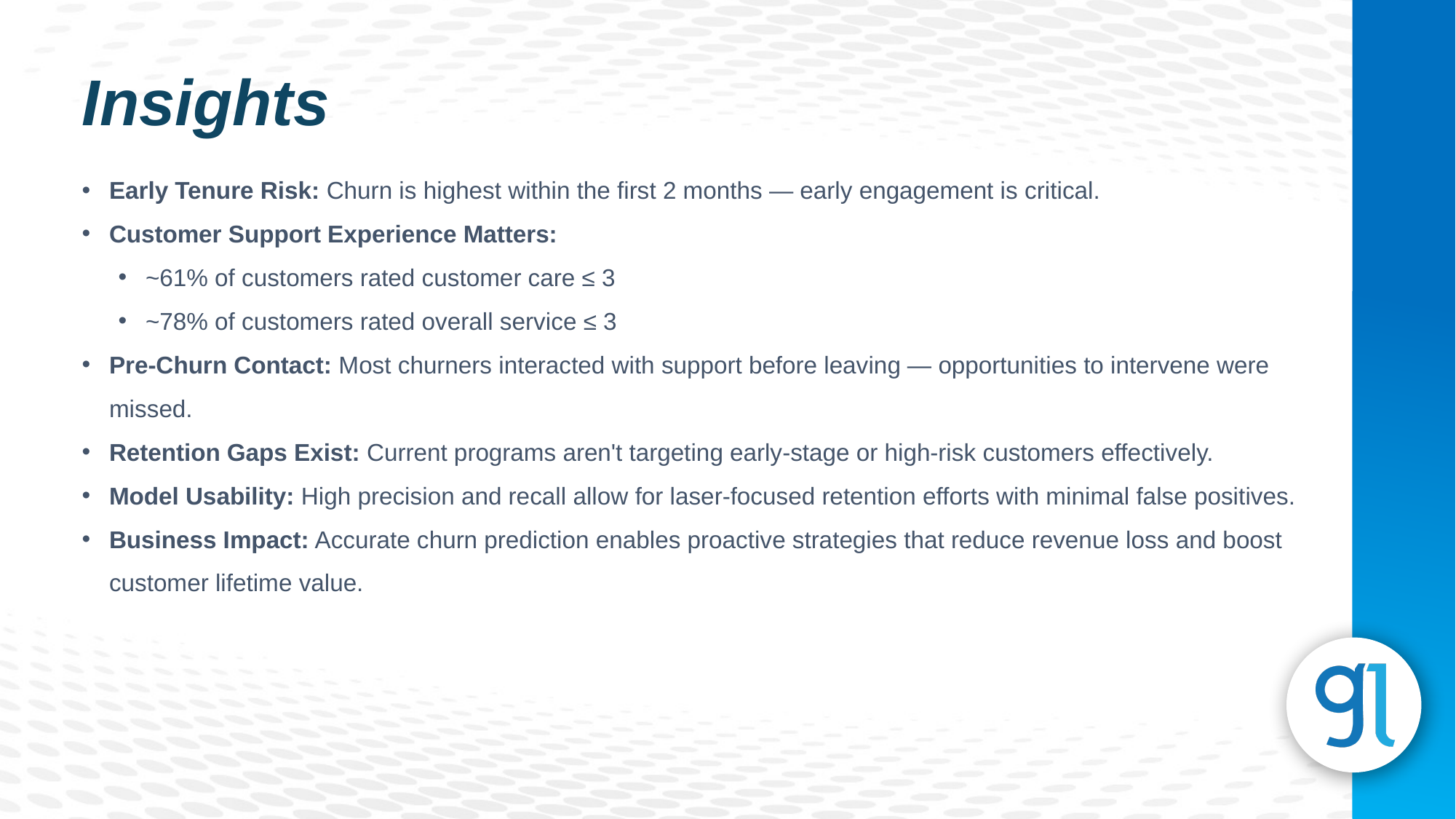

Insights
Early Tenure Risk: Churn is highest within the first 2 months — early engagement is critical.
Customer Support Experience Matters:
~61% of customers rated customer care ≤ 3
~78% of customers rated overall service ≤ 3
Pre-Churn Contact: Most churners interacted with support before leaving — opportunities to intervene were missed.
Retention Gaps Exist: Current programs aren't targeting early-stage or high-risk customers effectively.
Model Usability: High precision and recall allow for laser-focused retention efforts with minimal false positives.
Business Impact: Accurate churn prediction enables proactive strategies that reduce revenue loss and boost customer lifetime value.